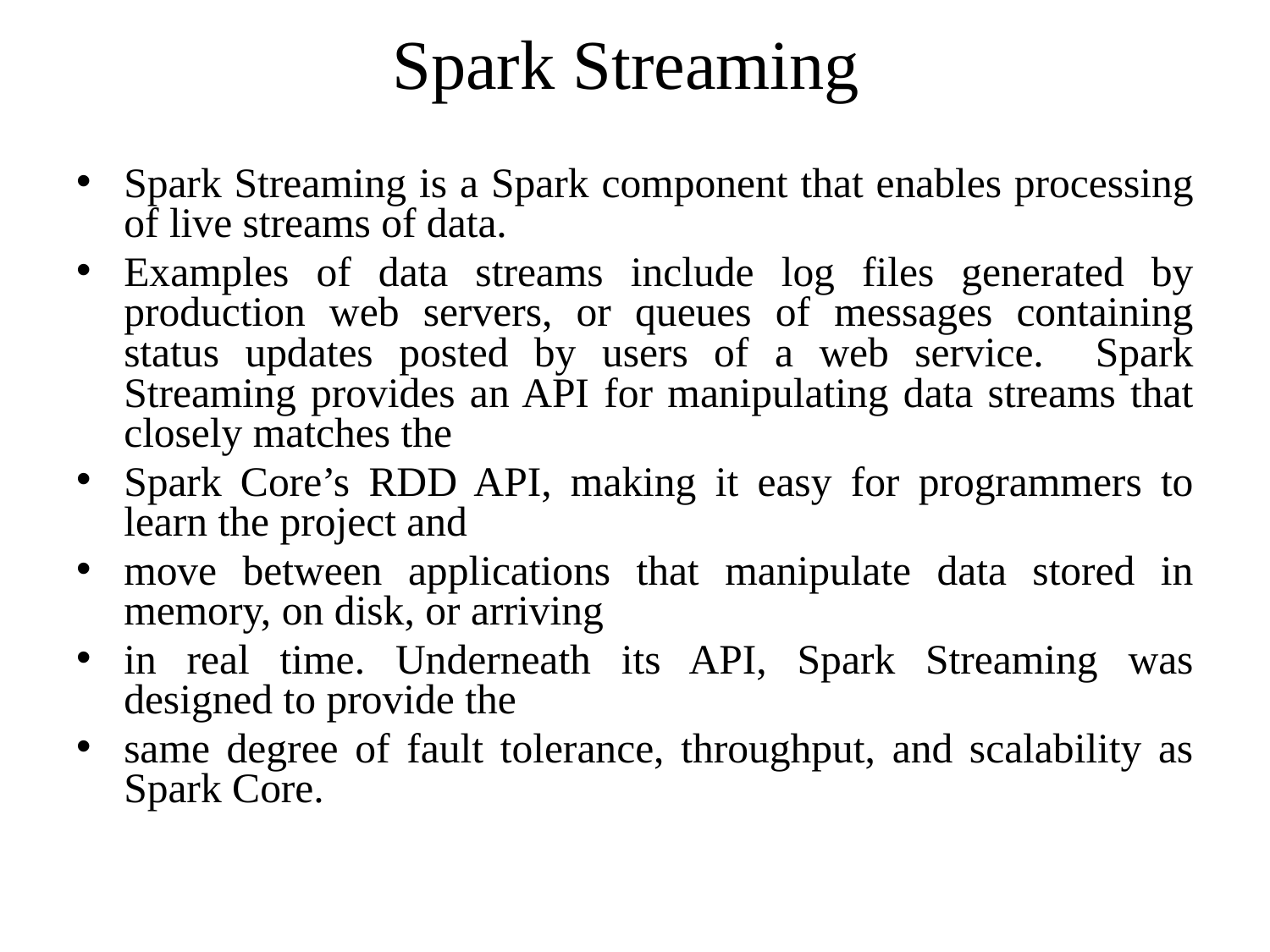

# Spark Streaming
Spark Streaming is a Spark component that enables processing of live streams of data.
Examples of data streams include log files generated by production web servers, or queues of messages containing status updates posted by users of a web service.  Spark Streaming provides an API for manipulating data streams that closely matches the
Spark Core’s RDD API, making it easy for programmers to learn the project and
move between applications that manipulate data stored in memory, on disk, or arriving
in real time. Underneath its API, Spark Streaming was designed to provide the
same degree of fault tolerance, throughput, and scalability as Spark Core.